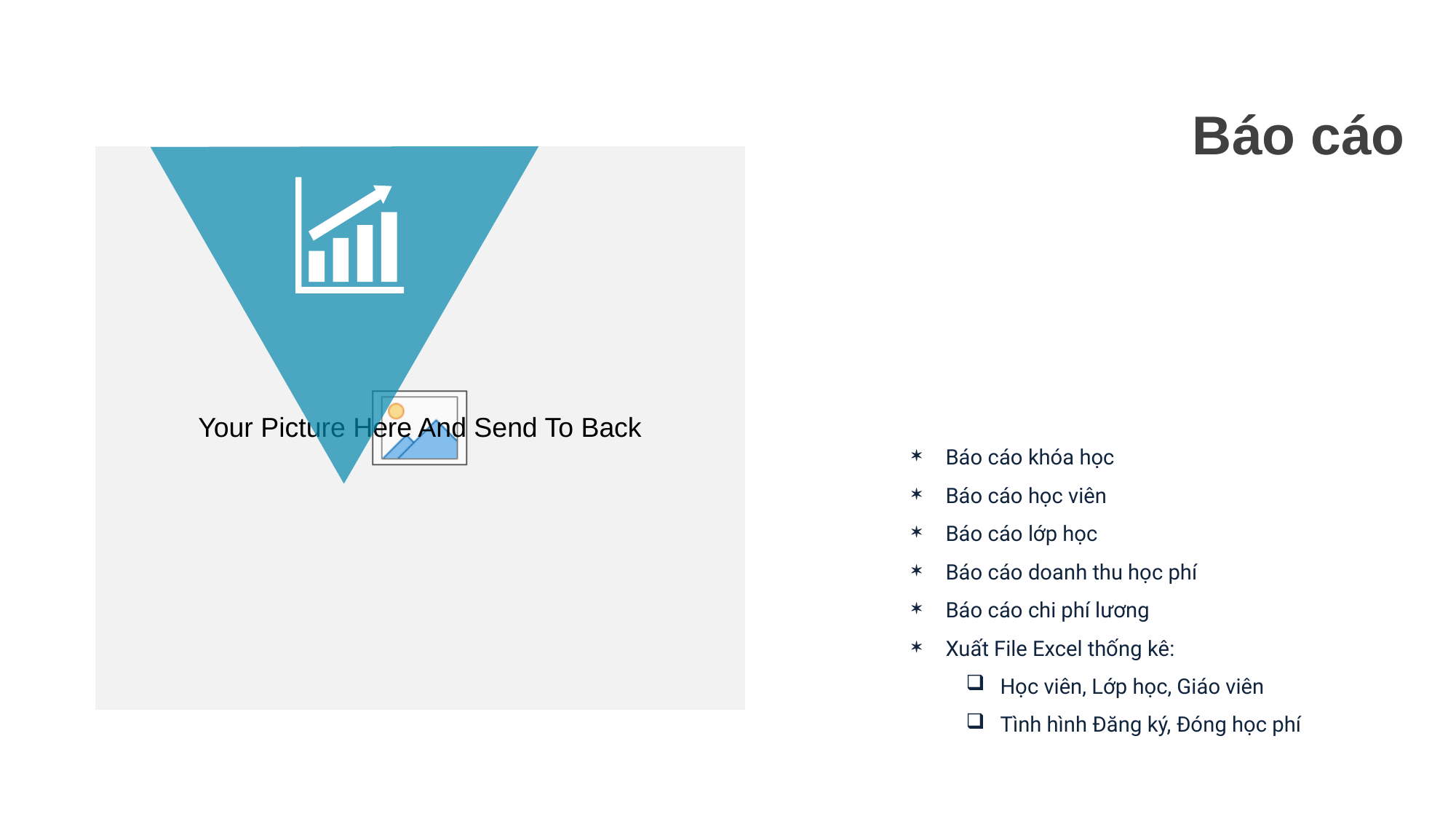

Báo cáo

Báo cáo khóa học
Báo cáo học viên
Báo cáo lớp học
Báo cáo doanh thu học phí
Báo cáo chi phí lương
Xuất File Excel thống kê:
Học viên, Lớp học, Giáo viên
Tình hình Đăng ký, Đóng học phí